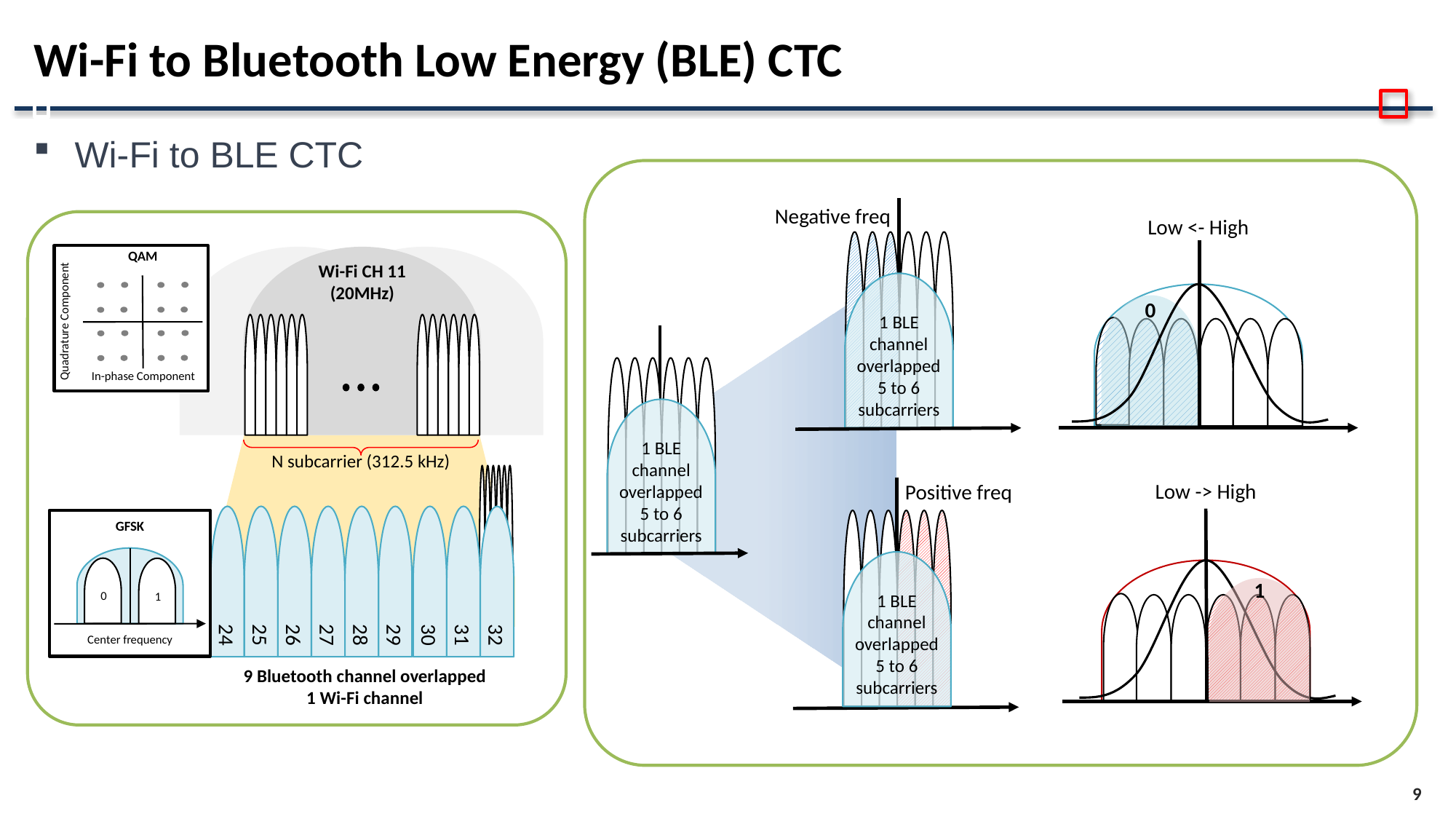

# Wi-Fi to Bluetooth Low Energy (BLE) CTC
Wi-Fi to BLE CTC

Negative freq
Low <- High

1 BLE channel overlapped
5 to 6 subcarriers
Quadrature Component
QAM

In-phase Component

Wi-Fi CH 11 (20MHz)

0

1 BLE channel overlapped
5 to 6 subcarriers

N subcarrier (312.5 kHz)

Low -> High
Positive freq

1 BLE channel overlapped
5 to 6 subcarriers

GFSK

0
1
Center frequency

24
25
26
27
28
29
30
31
32
1

9 Bluetooth channel overlapped
1 Wi-Fi channel
9